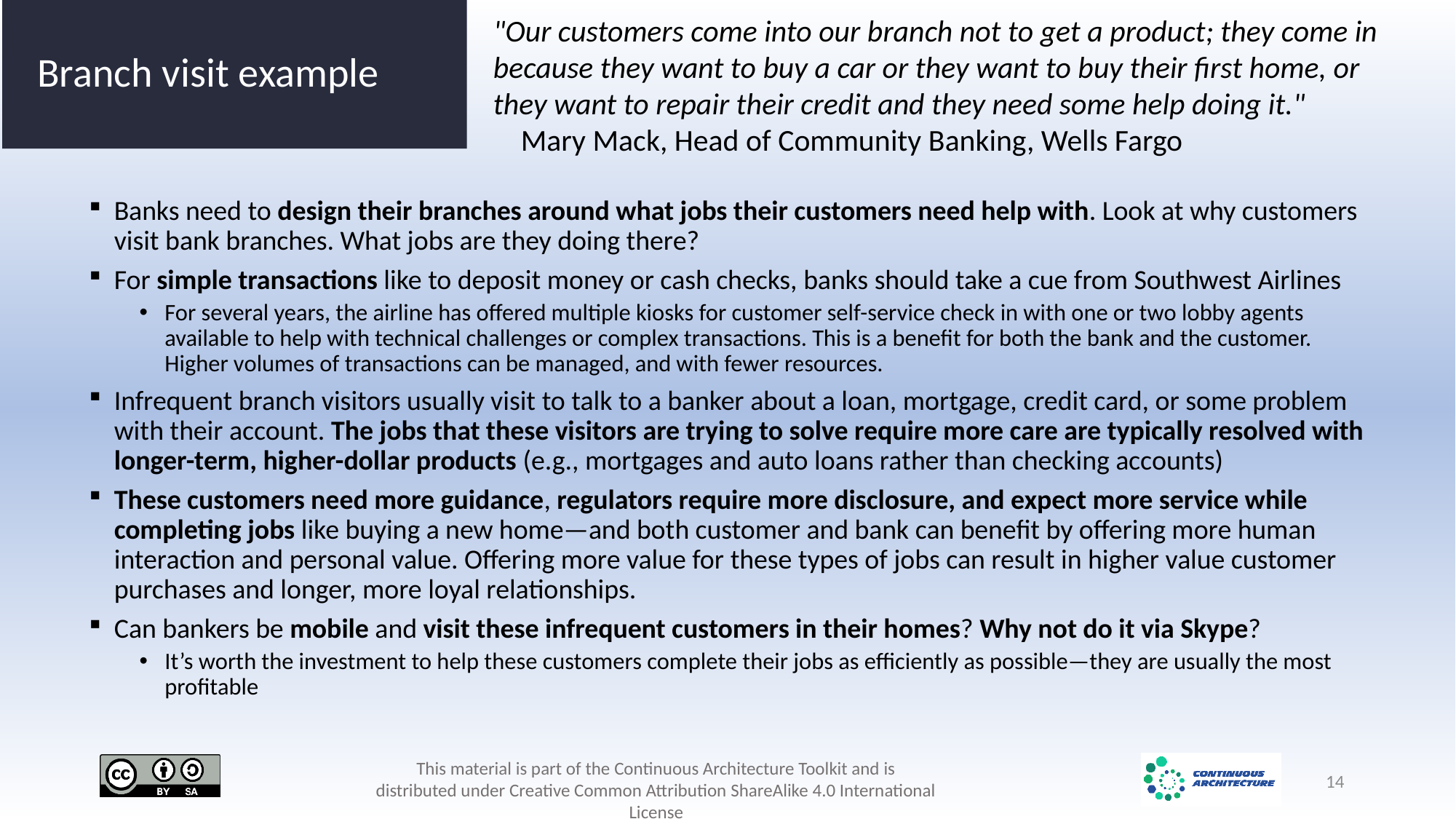

"Our customers come into our branch not to get a product; they come in because they want to buy a car or they want to buy their first home, or they want to repair their credit and they need some help doing it."
    Mary Mack, Head of Community Banking, Wells Fargo
# Branch visit example
Banks need to design their branches around what jobs their customers need help with. Look at why customers visit bank branches. What jobs are they doing there?
For simple transactions like to deposit money or cash checks, banks should take a cue from Southwest Airlines
For several years, the airline has offered multiple kiosks for customer self-service check in with one or two lobby agents available to help with technical challenges or complex transactions. This is a benefit for both the bank and the customer. Higher volumes of transactions can be managed, and with fewer resources.
Infrequent branch visitors usually visit to talk to a banker about a loan, mortgage, credit card, or some problem with their account. The jobs that these visitors are trying to solve require more care are typically resolved with longer-term, higher-dollar products (e.g., mortgages and auto loans rather than checking accounts)
These customers need more guidance, regulators require more disclosure, and expect more service while completing jobs like buying a new home—and both customer and bank can benefit by offering more human interaction and personal value. Offering more value for these types of jobs can result in higher value customer purchases and longer, more loyal relationships.
Can bankers be mobile and visit these infrequent customers in their homes? Why not do it via Skype?
It’s worth the investment to help these customers complete their jobs as efficiently as possible—they are usually the most profitable
14